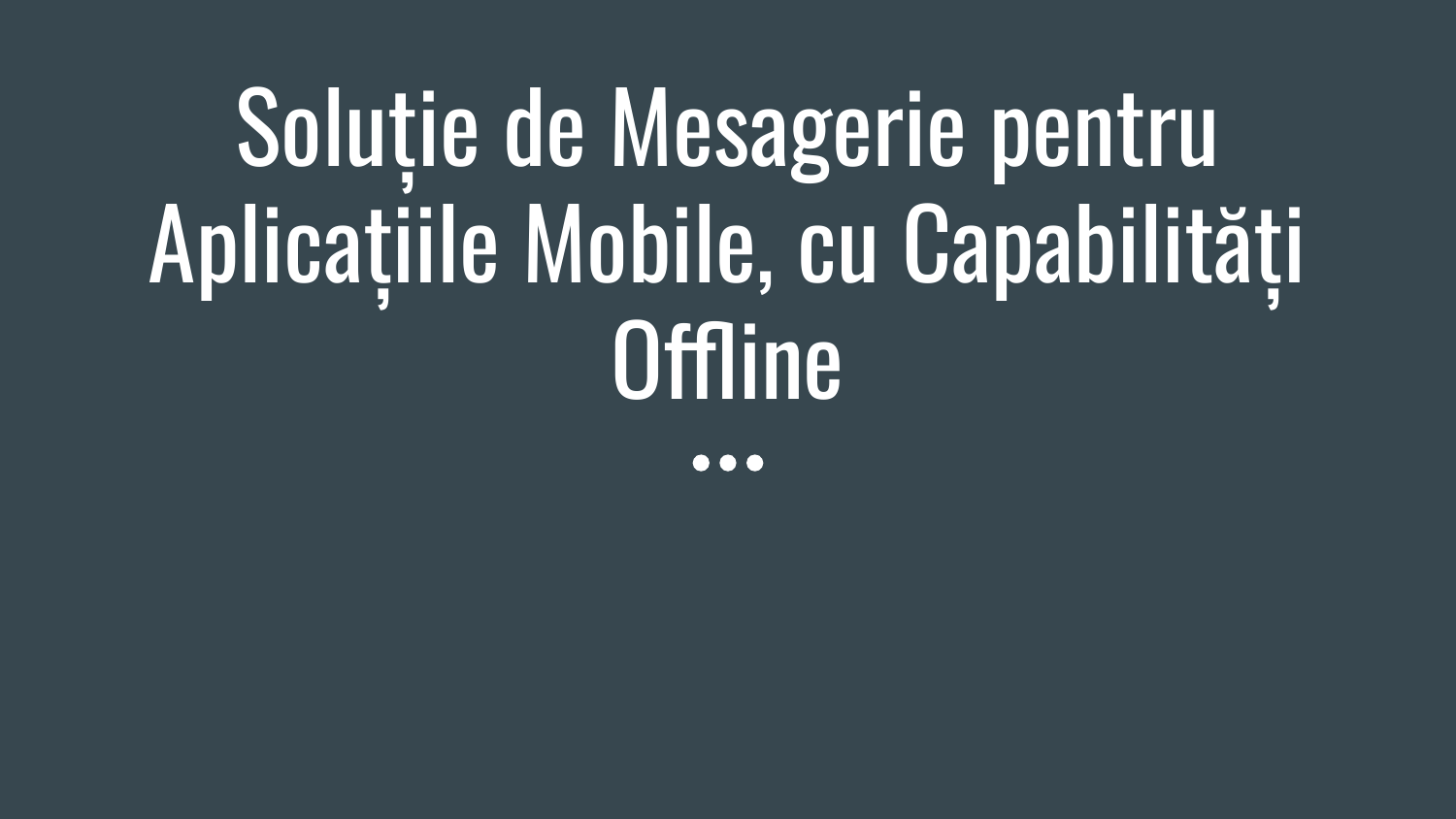

# Soluție de Mesagerie pentru Aplicațiile Mobile, cu Capabilități Offline